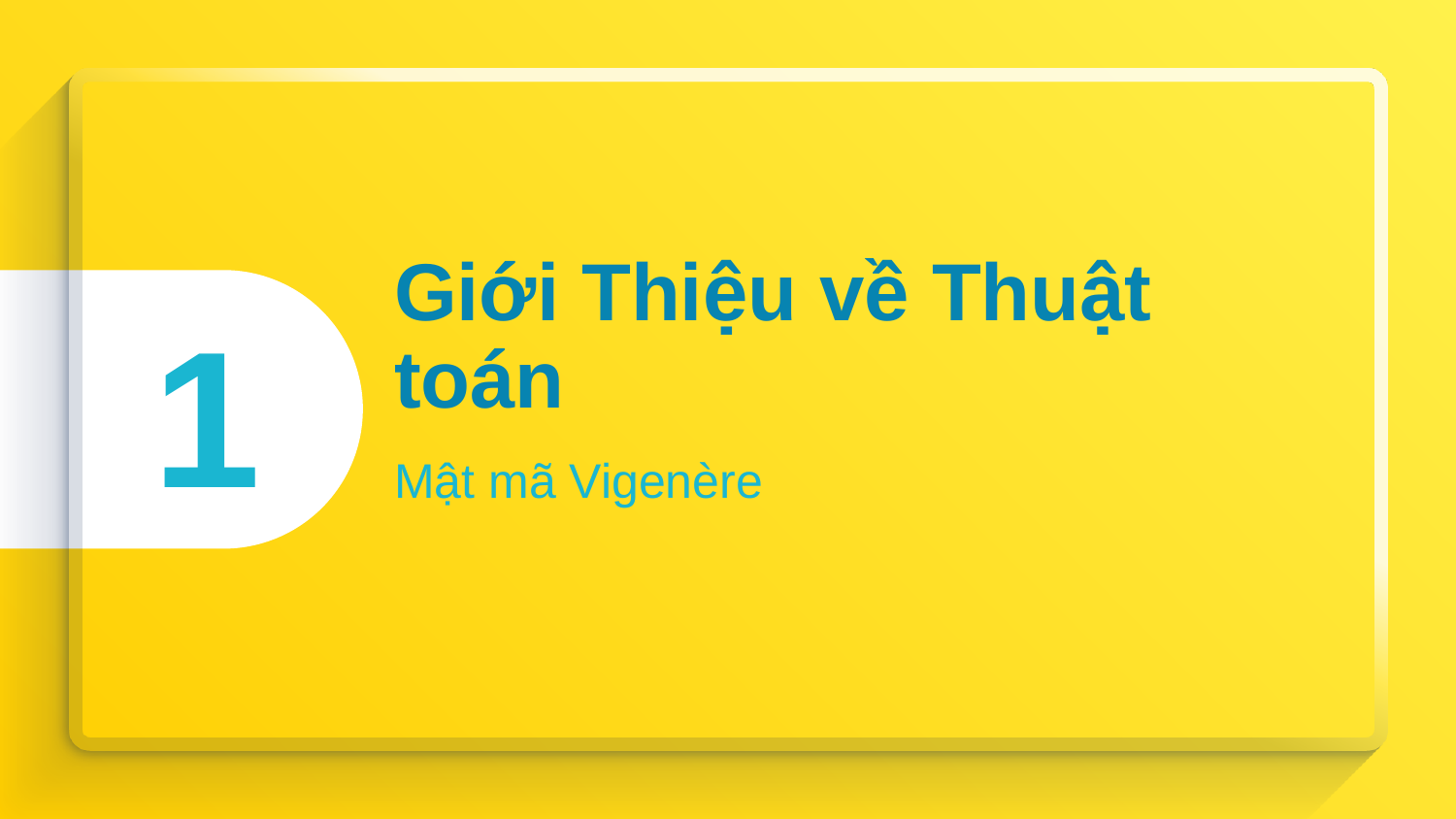

1
# Giới Thiệu về Thuật toán
Mật mã Vigenère